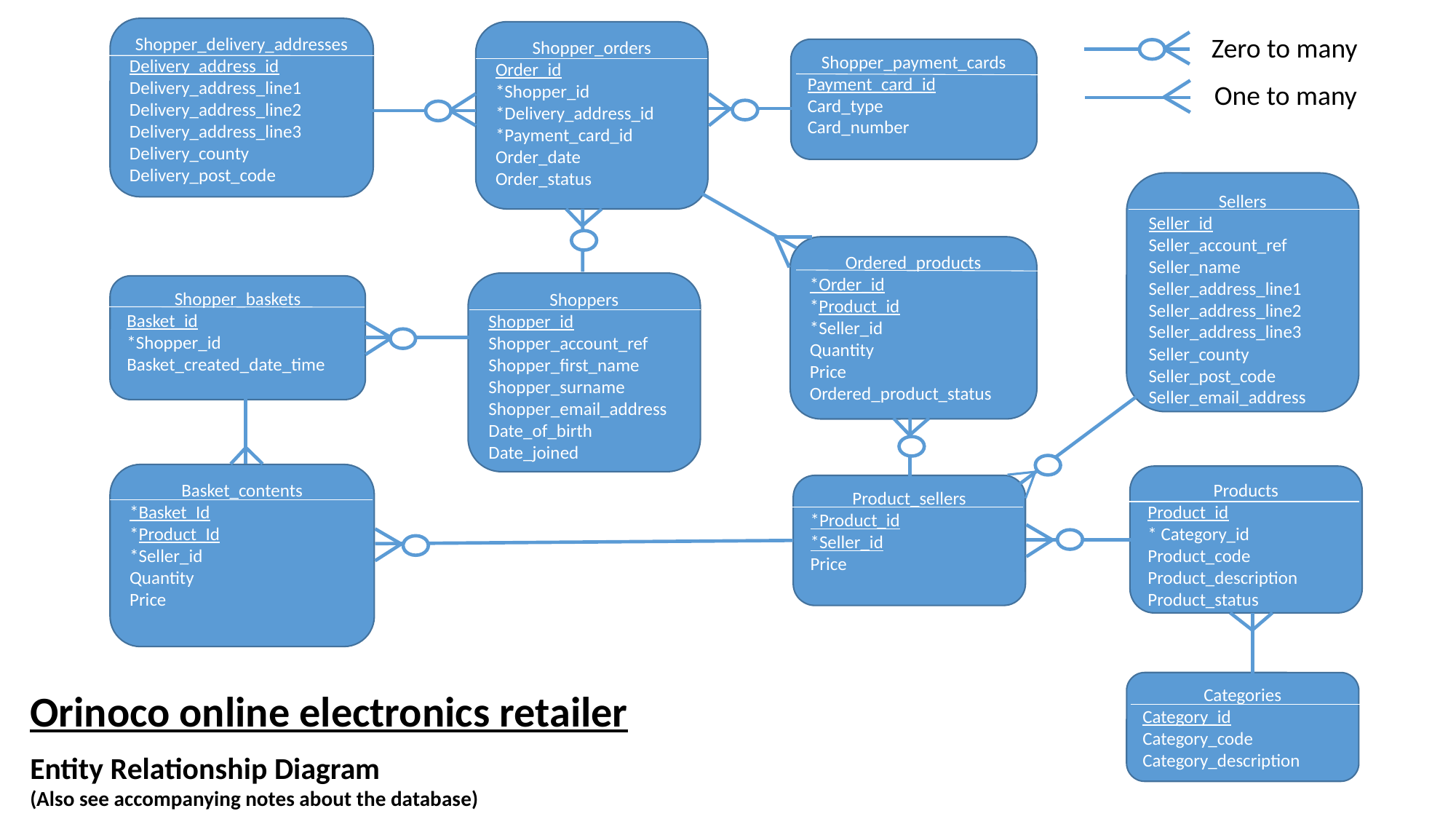

Shopper_delivery_addresses
Delivery_address_id
Delivery_address_line1
Delivery_address_line2
Delivery_address_line3
Delivery_county
Delivery_post_code
Shopper_orders
Order_id
*Shopper_id
*Delivery_address_id
*Payment_card_id
Order_date
Order_status
Zero to many
Shopper_payment_cards
Payment_card_id
Card_type
Card_number

One to many

Sellers
Seller_id
Seller_account_ref
Seller_name
Seller_address_line1
Seller_address_line2
Seller_address_line3
Seller_county
Seller_post_code
Seller_email_address

Ordered_products
*Order_id
*Product_id
*Seller_id
Quantity
Price
Ordered_product_status
Shoppers
Shopper_id
Shopper_account_ref
Shopper_first_name
Shopper_surname
Shopper_email_address
Date_of_birth
Date_joined

Shopper_baskets
Basket_id
*Shopper_id
Basket_created_date_time

Basket_contents
*Basket_Id
*Product_Id
*Seller_id
Quantity
Price
Products
Product_id
* Category_id
Product_code
Product_description
Product_status
Product_sellers
*Product_id
*Seller_id
Price

Categories
Category_id
Category_code
Category_description

Orinoco online electronics retailer
Entity Relationship Diagram
(Also see accompanying notes about the database)